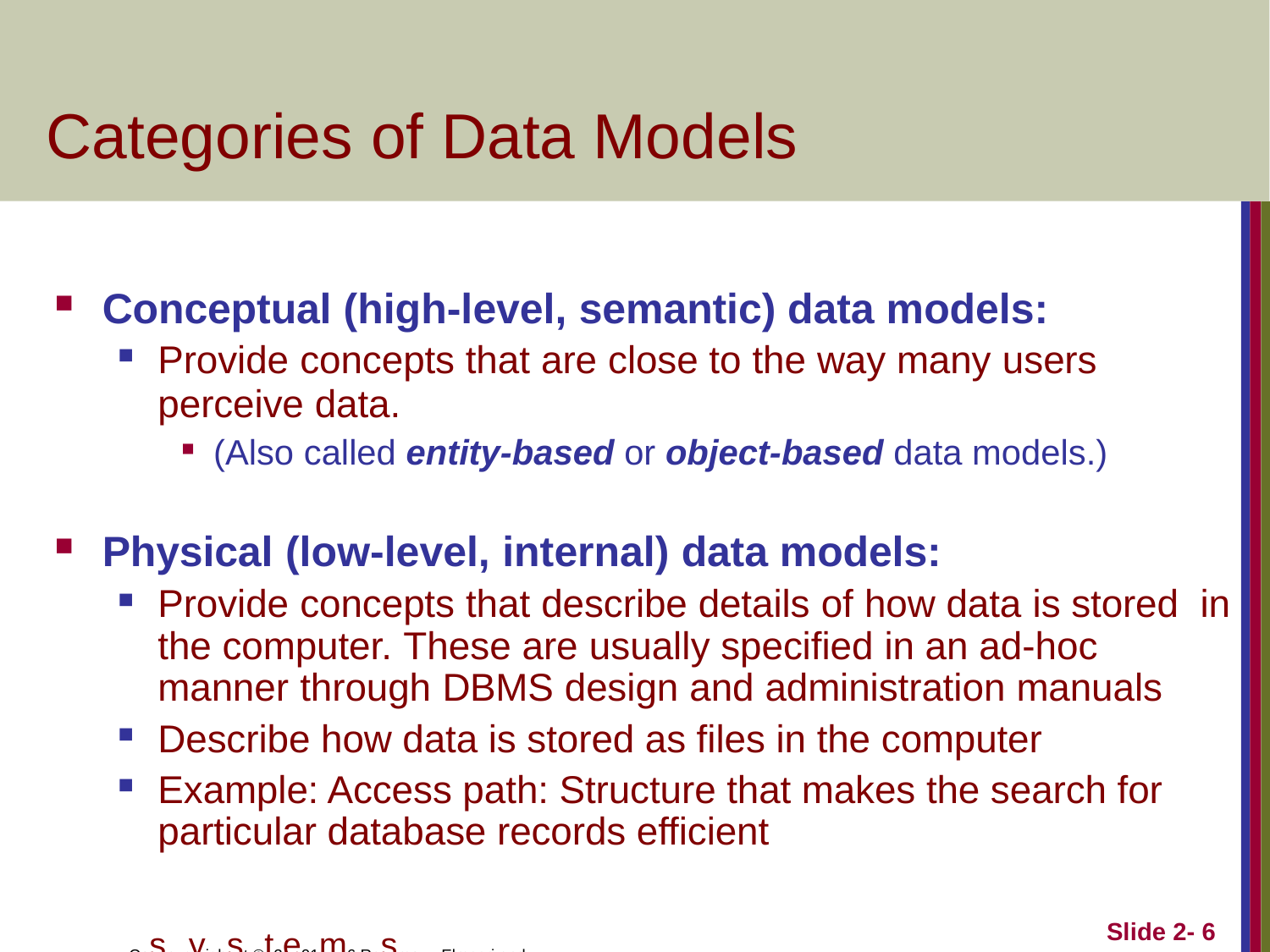

# Categories of Data Models
Conceptual (high-level, semantic) data models:
Provide concepts that are close to the way many users
perceive data.
(Also called entity-based or object-based data models.)

Physical (low-level, internal) data models:
Provide concepts that describe details of how data is stored  in the computer. These are usually specified in an ad-hoc  manner through DBMS design and administration manuals
Describe how data is stored as files in the computer
Example: Access path: Structure that makes the search for particular database records efficient
Cospyryighst ©t2e01m6 Rasme.z Elmasri and Shamkant B. Navathe
Slide 2- 6